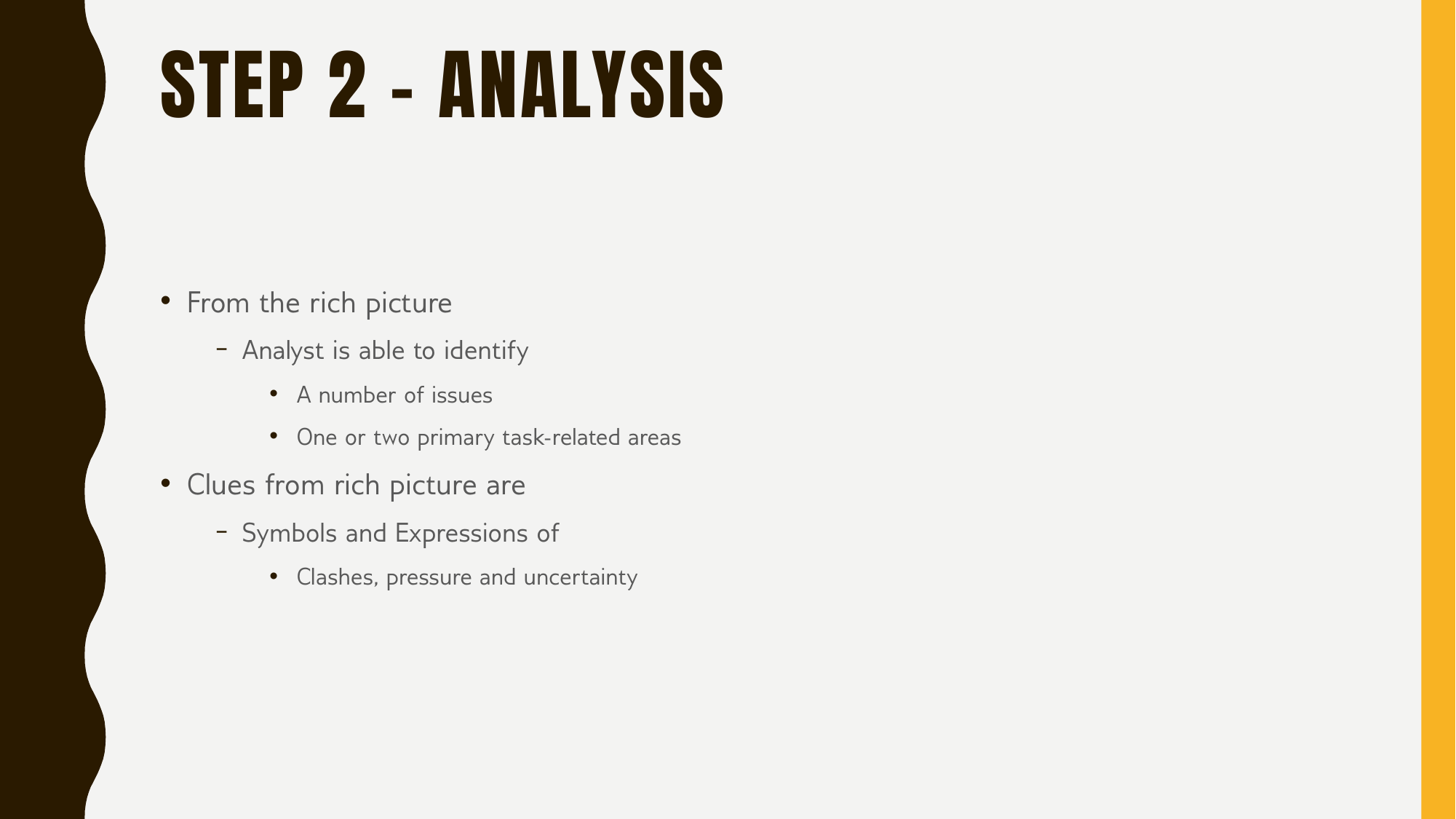

# STEP 2 - AnalysIs
From the rich picture
Analyst is able to identify
A number of issues
One or two primary task-related areas
Clues from rich picture are
Symbols and Expressions of
Clashes, pressure and uncertainty